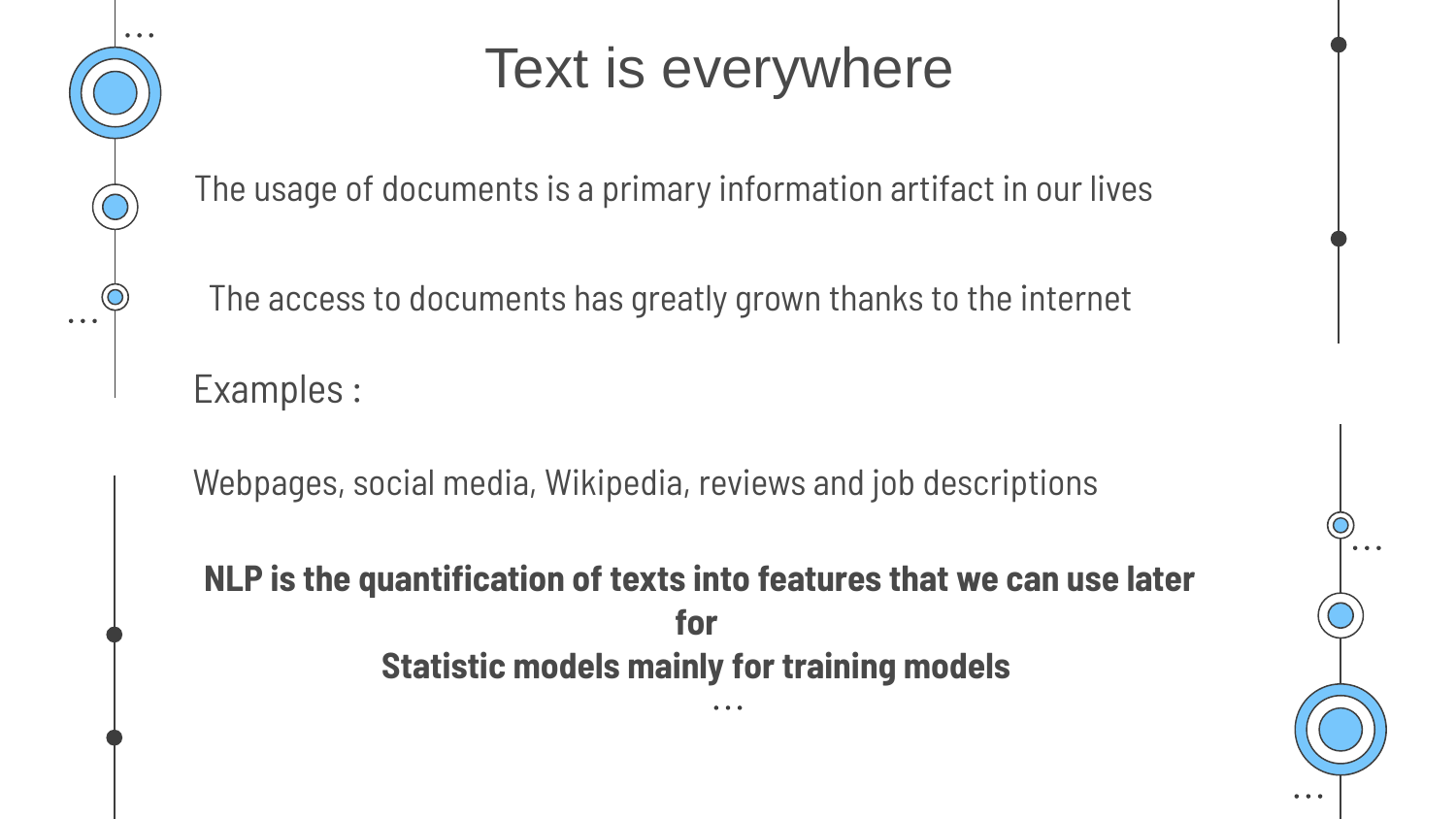

# Text is everywhere
The usage of documents is a primary information artifact in our lives
The access to documents has greatly grown thanks to the internet
Examples :
Webpages, social media, Wikipedia, reviews and job descriptions
NLP is the quantification of texts into features that we can use later for
Statistic models mainly for training models